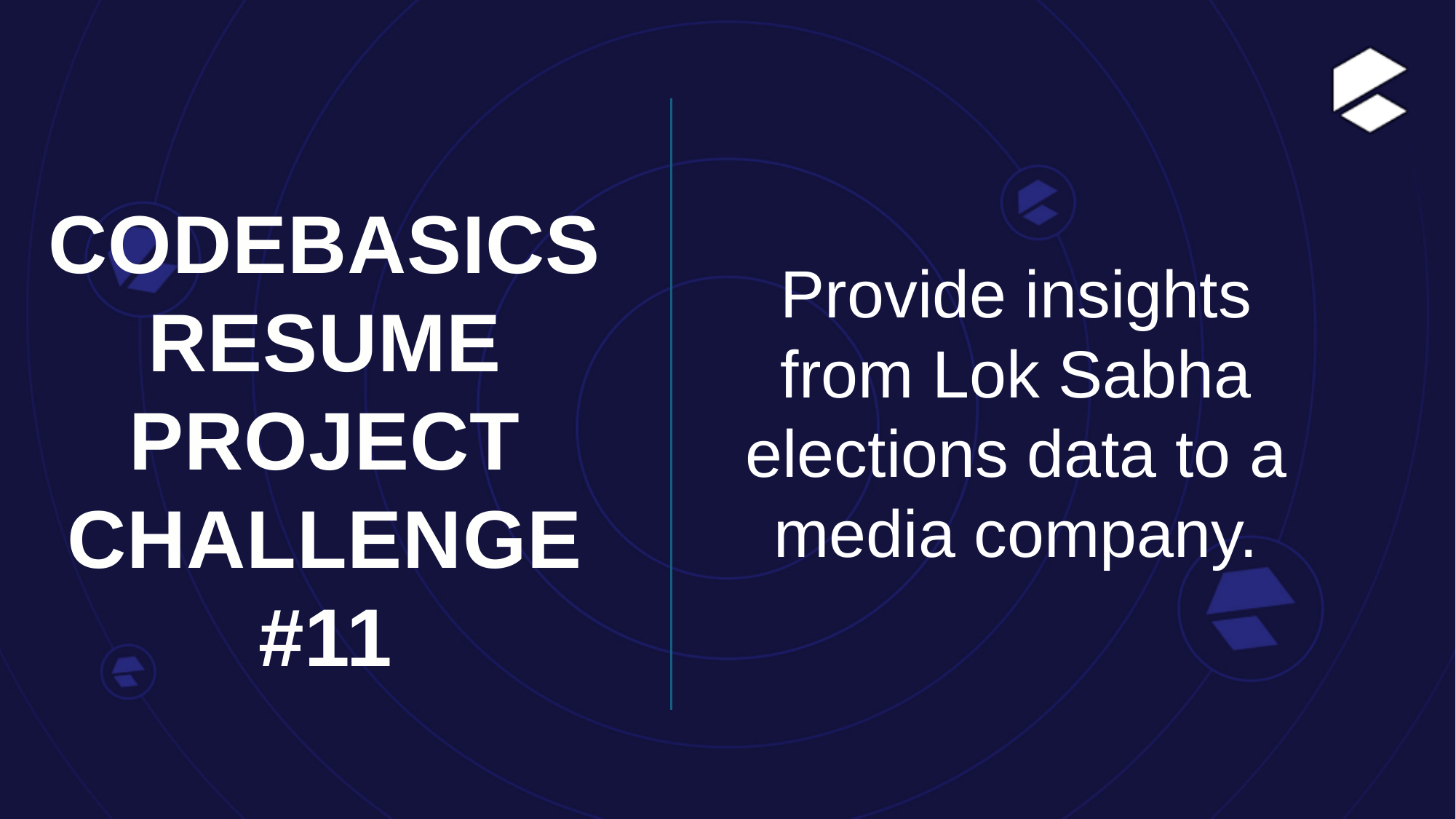

CODEBASICS RESUME PROJECT CHALLENGE #11
Provide insights from Lok Sabha elections data to a media company.